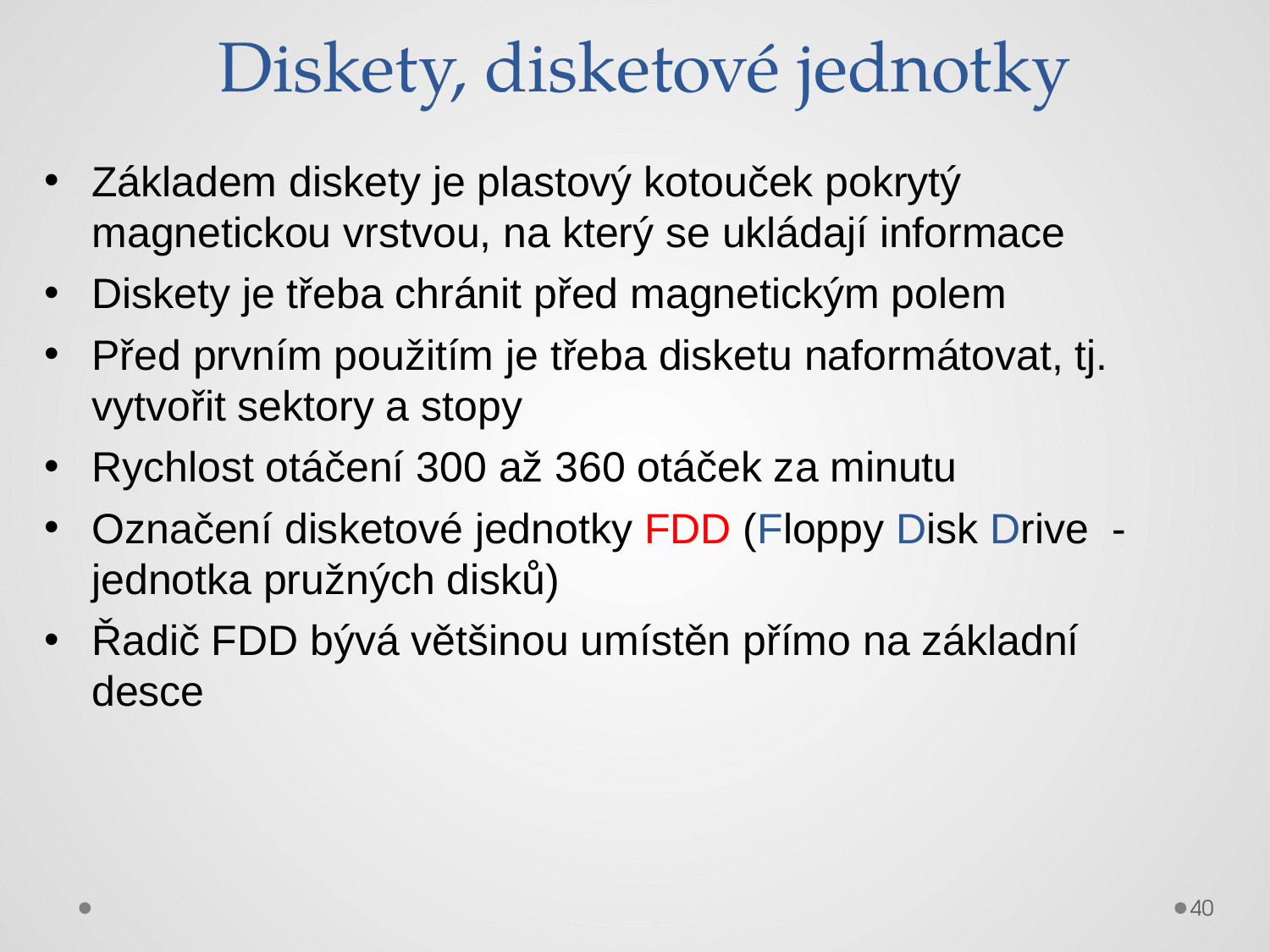

Diskety, disketové jednotky
Základem diskety je plastový kotouček pokrytý magnetickou vrstvou, na který se ukládají informace
Diskety je třeba chránit před magnetickým polem
Před prvním použitím je třeba disketu naformátovat, tj. vytvořit sektory a stopy
Rychlost otáčení 300 až 360 otáček za minutu
Označení disketové jednotky FDD (Floppy Disk Drive  - jednotka pružných disků)
Řadič FDD bývá většinou umístěn přímo na základní desce
40